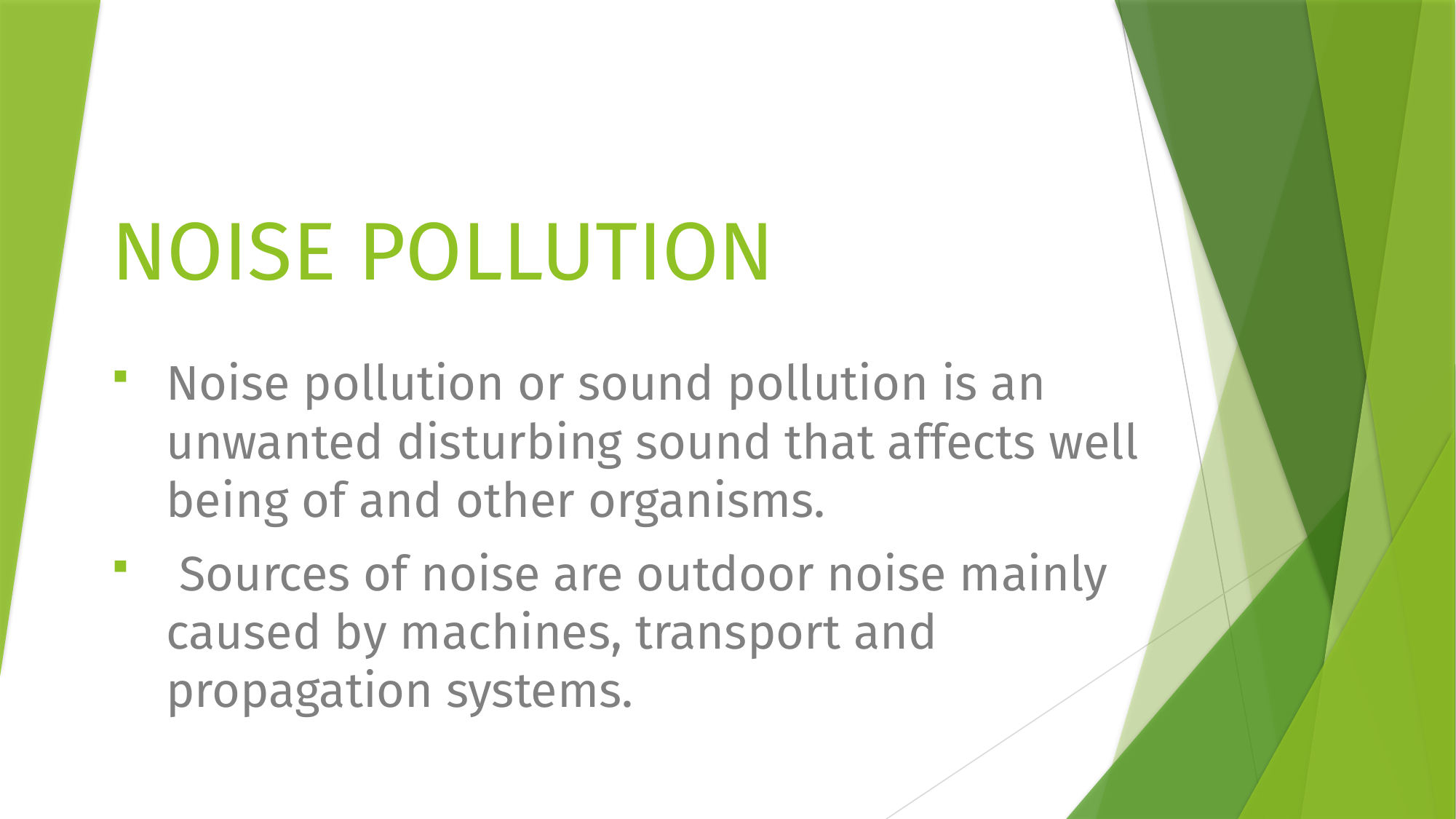

# NOISE POLLUTION
Noise pollution or sound pollution is an unwanted disturbing sound that affects well being of and other organisms.
 Sources of noise are outdoor noise mainly caused by machines, transport and propagation systems.